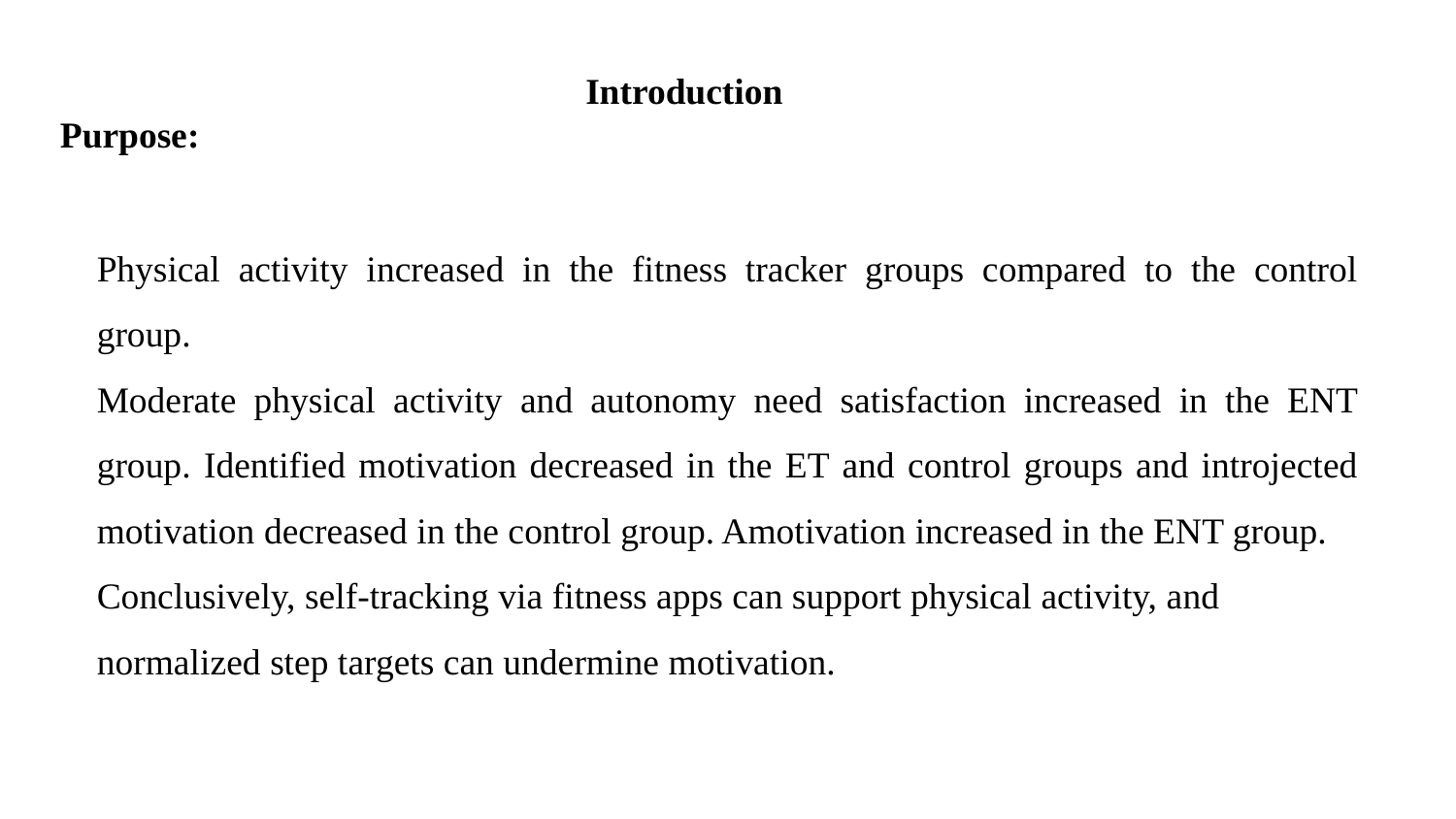

# Introduction Purpose:

Physical activity increased in the fitness tracker groups compared to the control group.
Moderate physical activity and autonomy need satisfaction increased in the ENT group. Identified motivation decreased in the ET and control groups and introjected motivation decreased in the control group. Amotivation increased in the ENT group.
Conclusively, self-tracking via fitness apps can support physical activity, and
normalized step targets can undermine motivation.